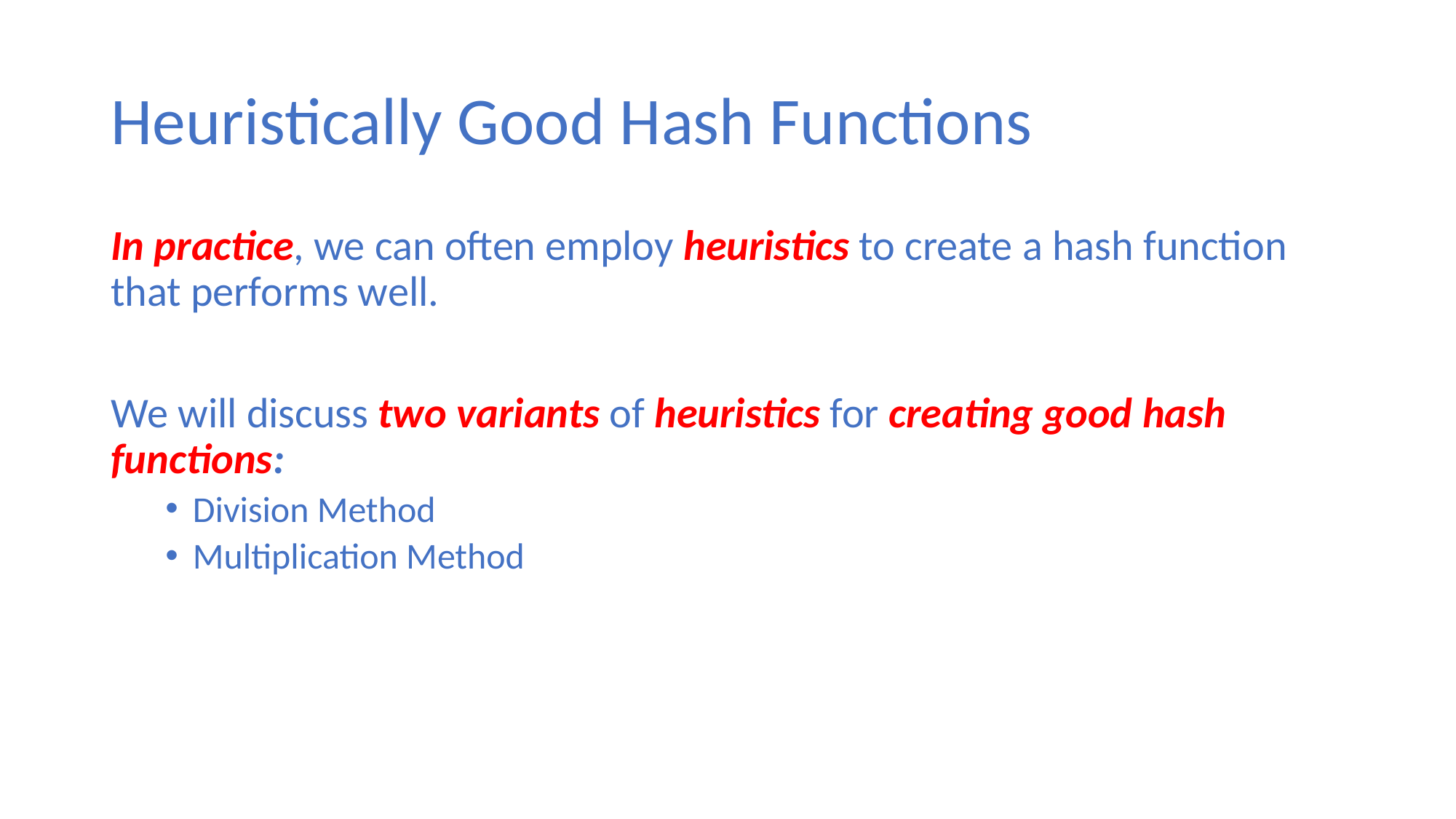

# Heuristically Good Hash Functions
In practice, we can often employ heuristics to create a hash function that performs well.

We will discuss two variants of heuristics for creating good hash functions:
Division Method
Multiplication Method